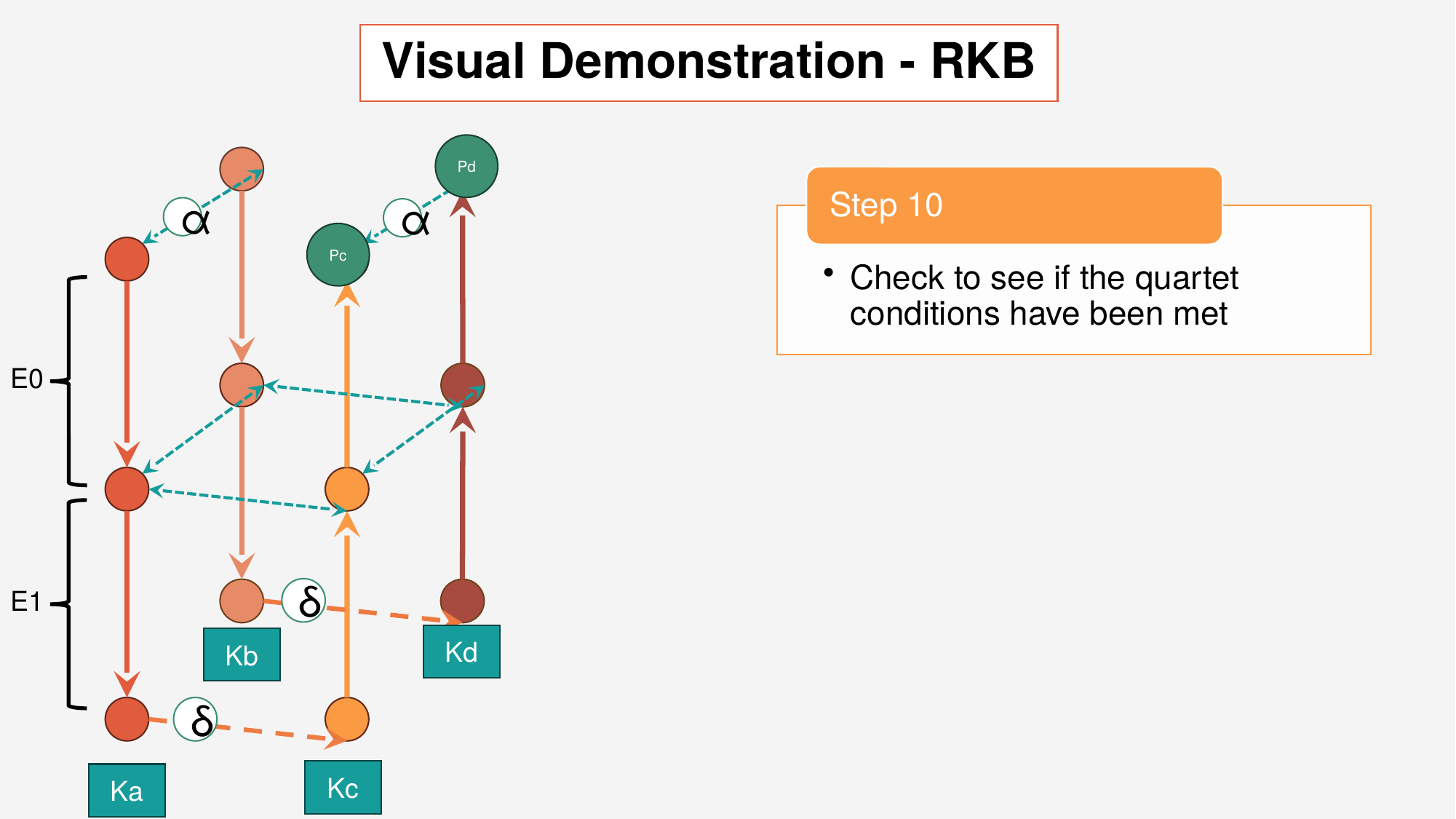

# Visual Demonstration - RKB
Pd

Check to see if the quartet conditions have been met
Step 10
α
α
Pc

E0

E1
δ

Kd
Kb

δ

Kc
Ka